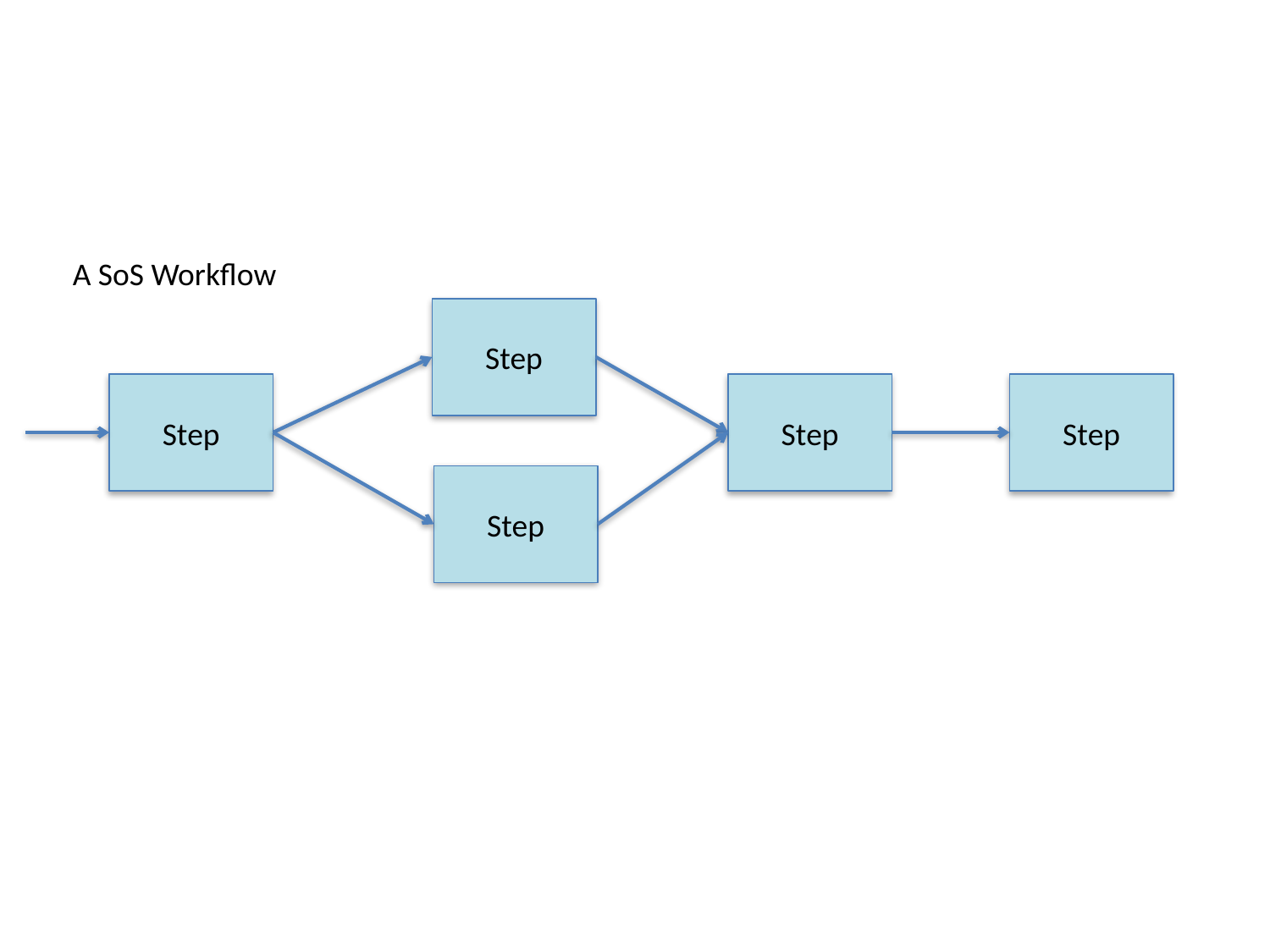

A SoS Workflow
Step
Step
Step
Step
Step